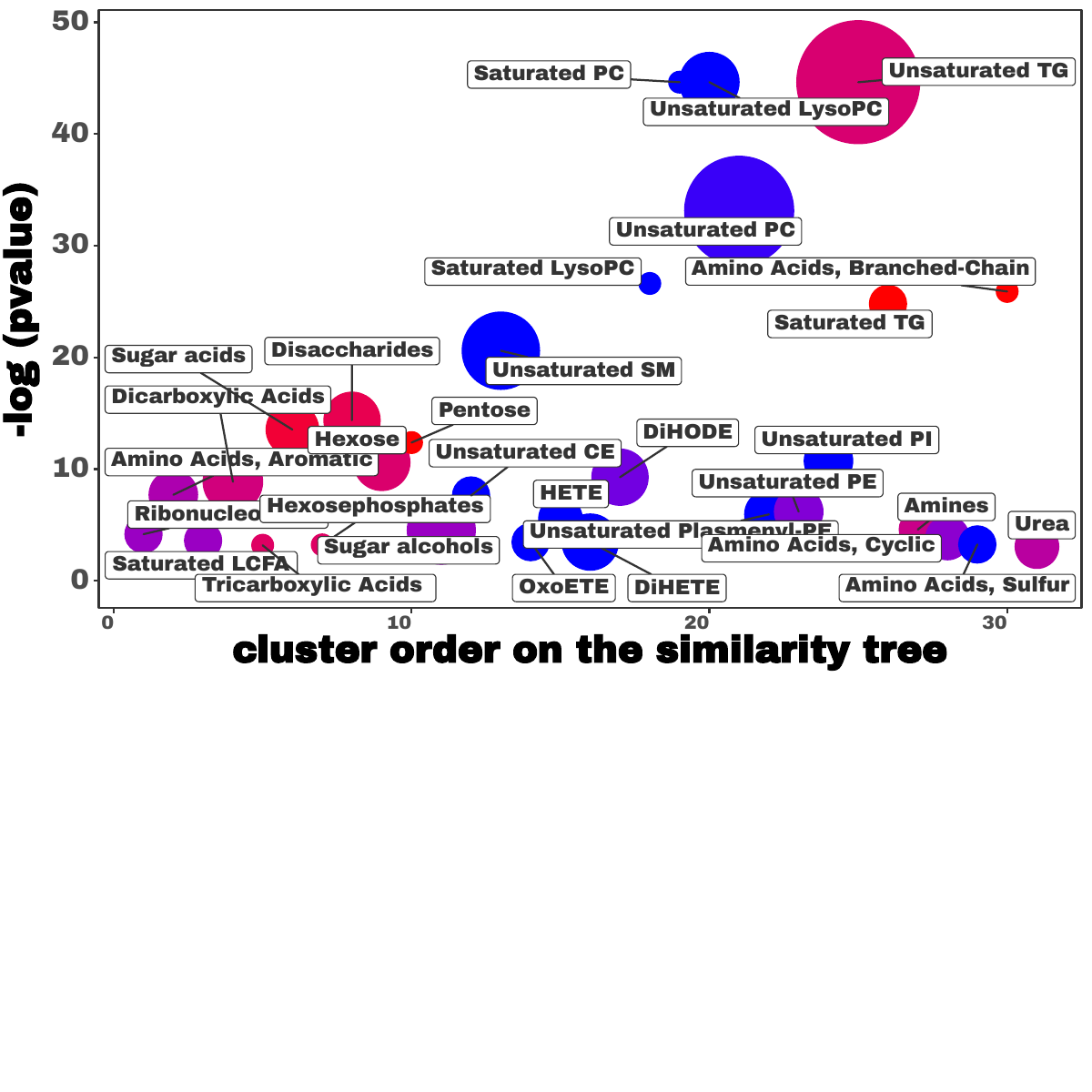

50

Unsaturated TG
Saturated PC

Unsaturated LysoPC
40

Unsaturated PC
30

Saturated LysoPC
Amino Acids, Branched-Chain

-log (pvalue)

Saturated TG

Disaccharides

20
Sugar acids

Unsaturated SM

Dicarboxylic Acids

Pentose

DiHODE

Unsaturated PI
Hexose

Unsaturated CE

Amino Acids, Aromatic

10

Unsaturated PE

HETE

Hexosephosphates
Amines

Ribonucleosides

Urea

Unsaturated Plasmenyl-PE

Amino Acids, Cyclic

Sugar alcohols

Saturated LCFA
0

Amino Acids, Sulfur
Tricarboxylic Acids
OxoETE
DiHETE

0
10
20
30
 cluster order on the similarity tree